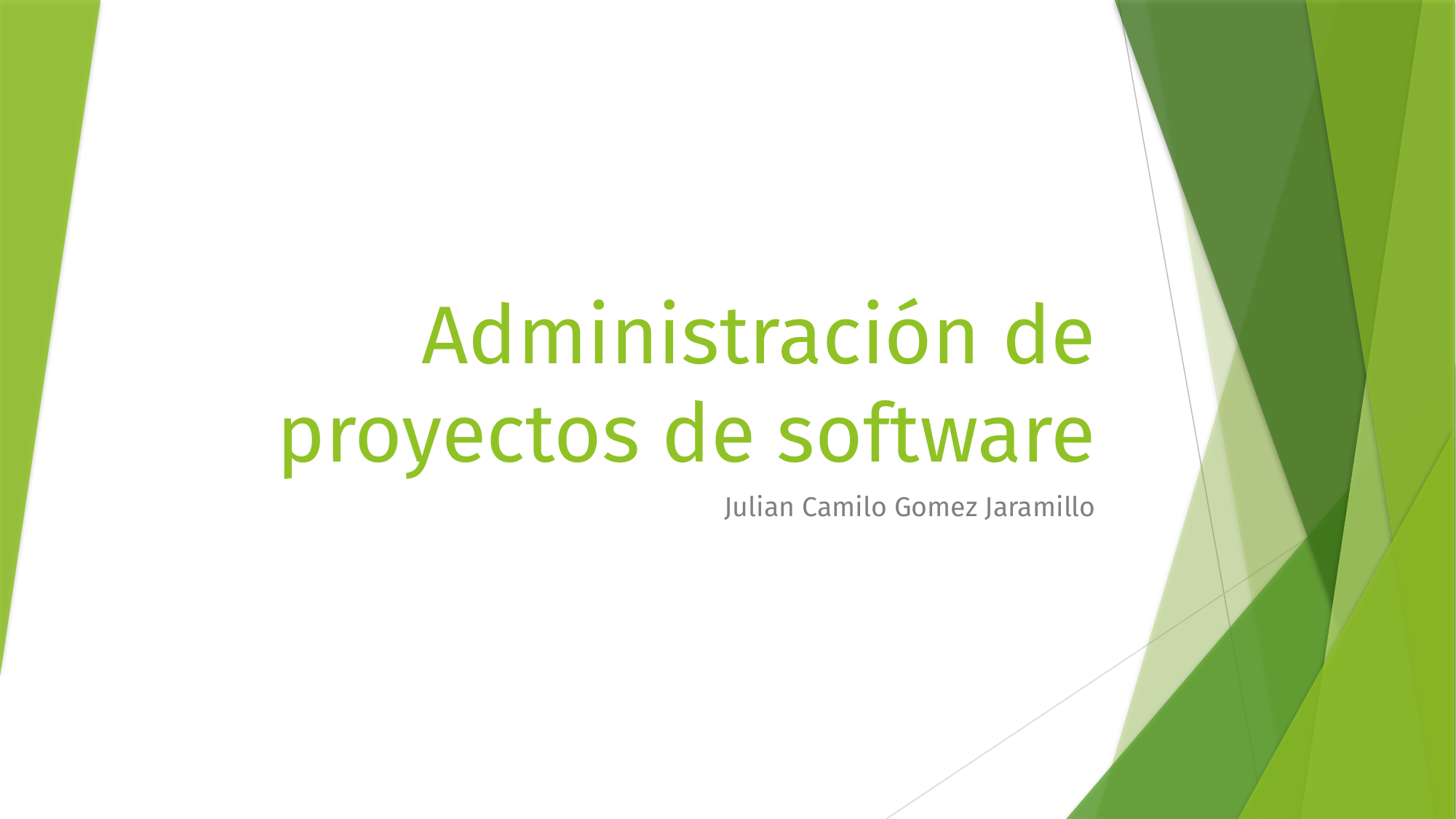

# Administración de proyectos de software
Julian Camilo Gomez Jaramillo